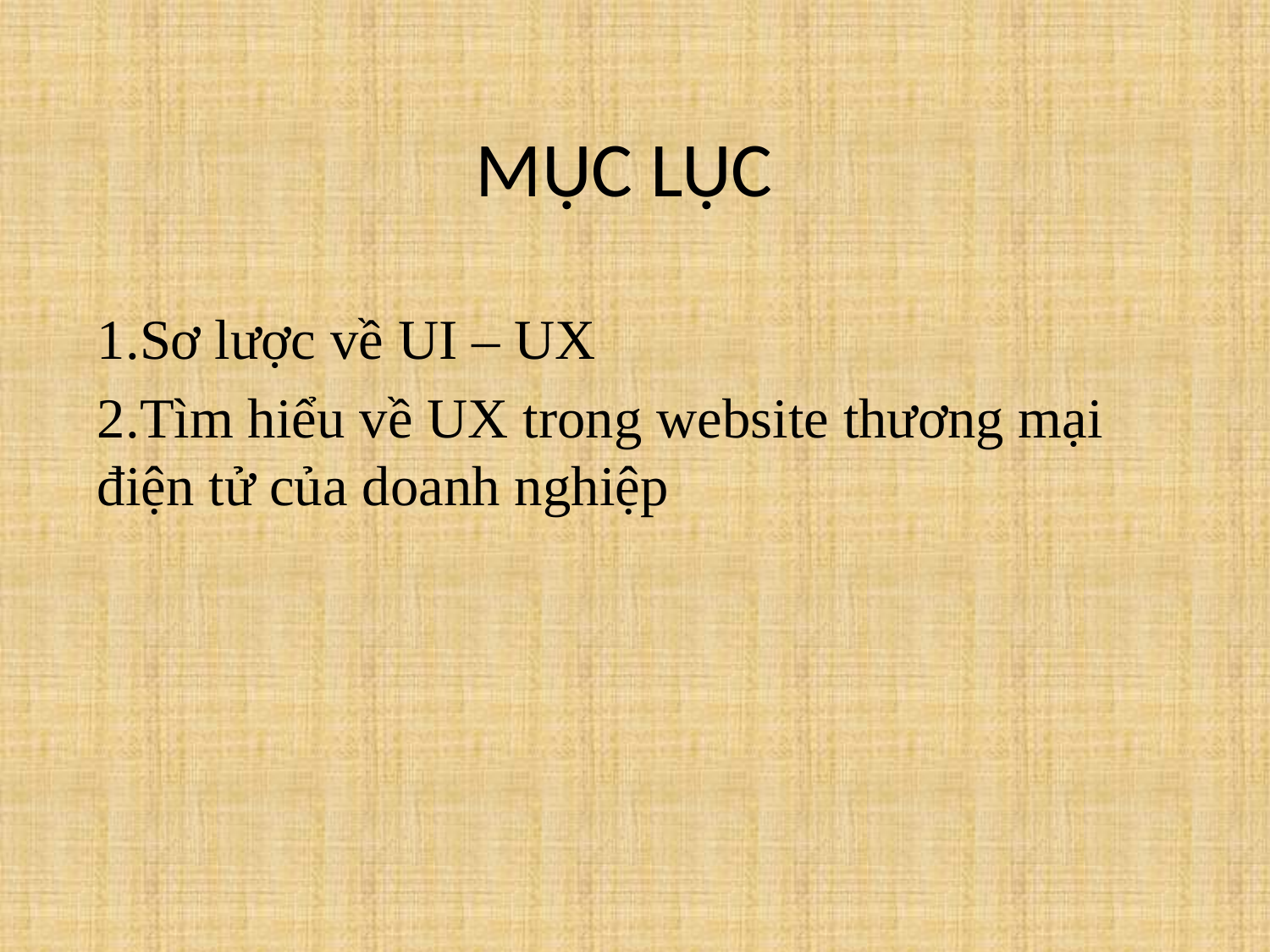

# MỤC LỤC
1.Sơ lược về UI – UX
2.Tìm hiểu về UX trong website thương mại điện tử của doanh nghiệp